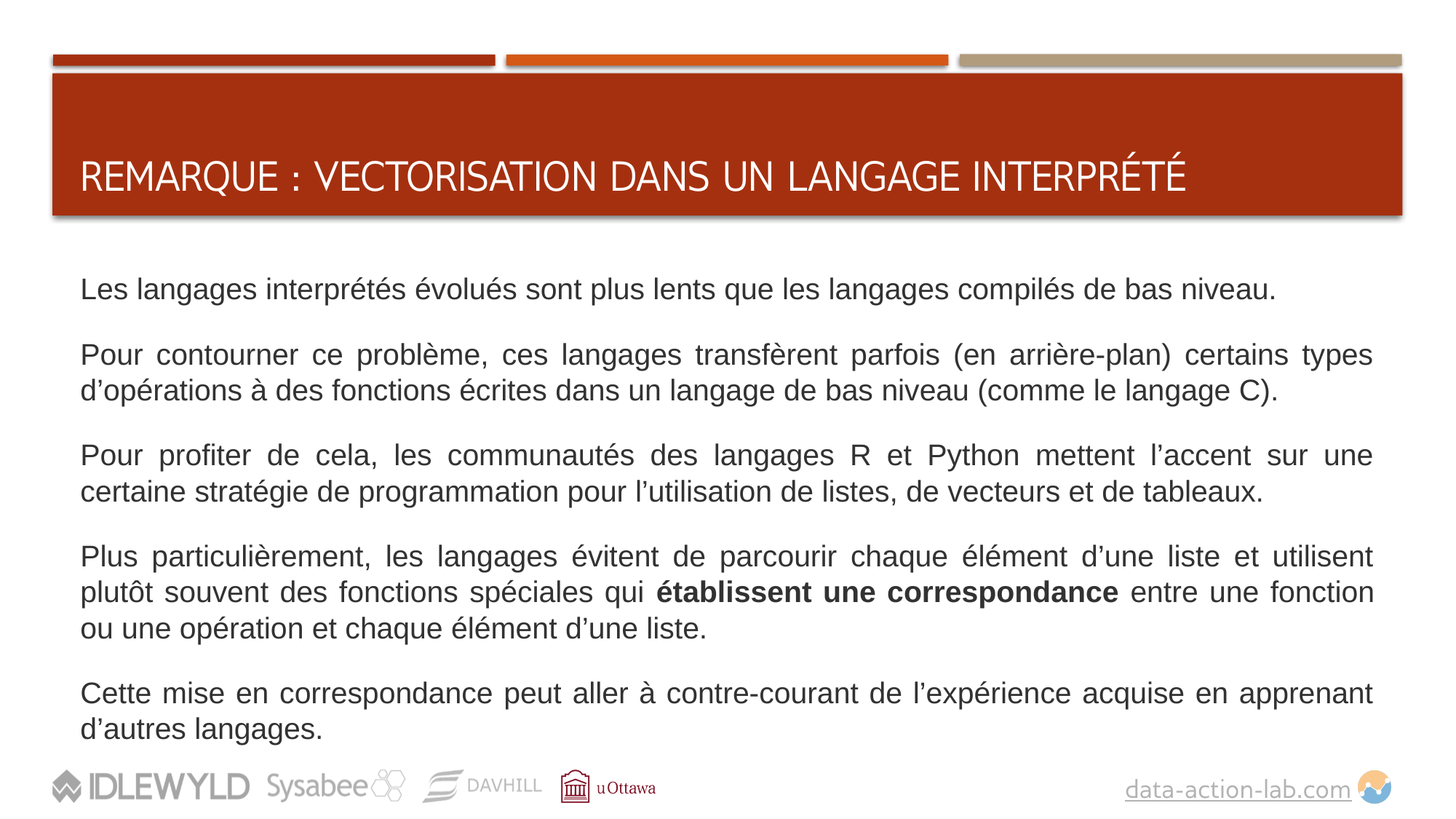

# REMARQUE : VECTORISATION DANS UN LANGAGE INTERPRÉTÉ
Les langages interprétés évolués sont plus lents que les langages compilés de bas niveau.

Pour contourner ce problème, ces langages transfèrent parfois (en arrière-plan) certains types d’opérations à des fonctions écrites dans un langage de bas niveau (comme le langage C).

Pour profiter de cela, les communautés des langages R et Python mettent l’accent sur une certaine stratégie de programmation pour l’utilisation de listes, de vecteurs et de tableaux.

Plus particulièrement, les langages évitent de parcourir chaque élément d’une liste et utilisent plutôt souvent des fonctions spéciales qui établissent une correspondance entre une fonction ou une opération et chaque élément d’une liste.

Cette mise en correspondance peut aller à contre-courant de l’expérience acquise en apprenant d’autres langages.